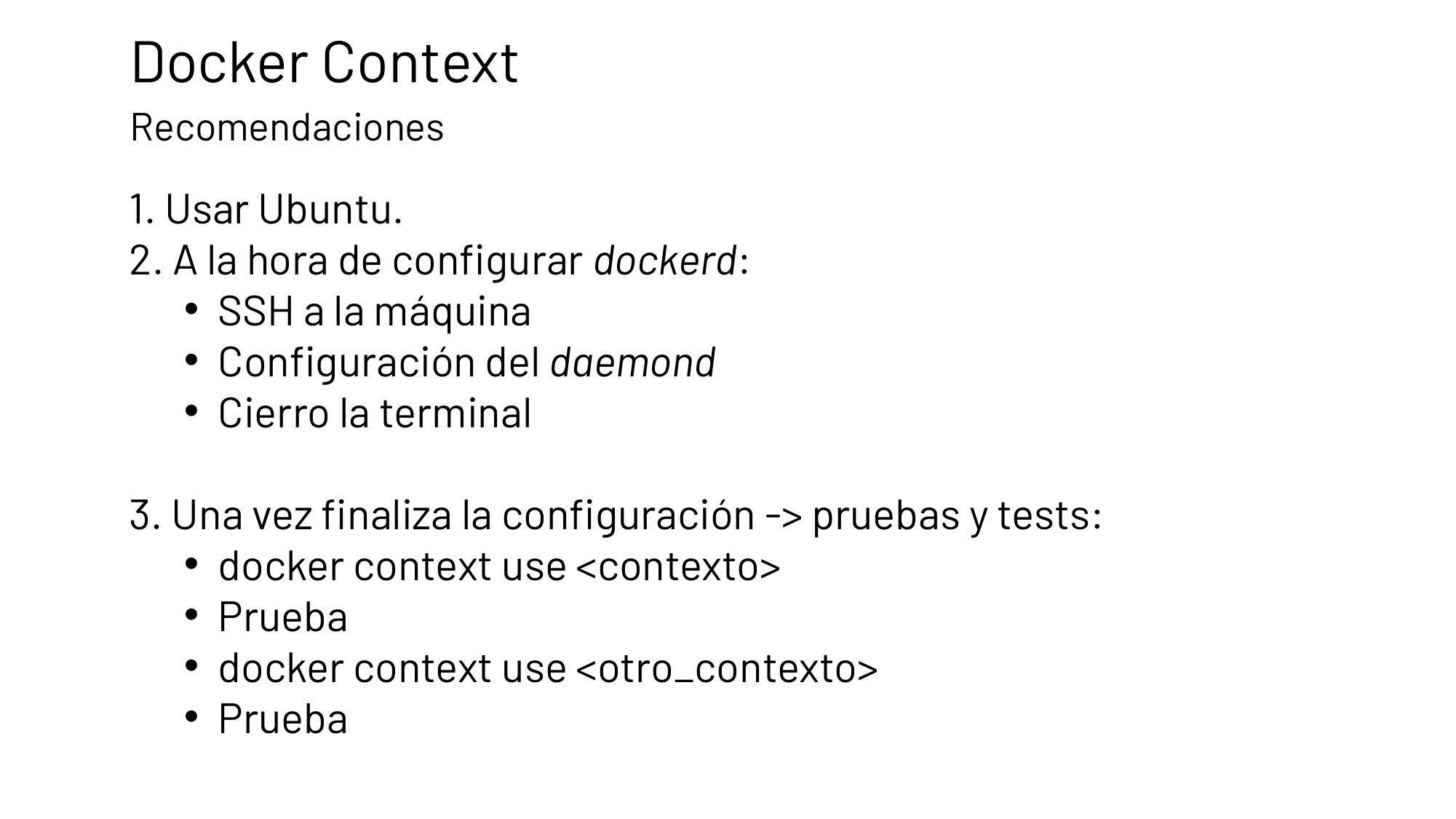

# Docker Context
Recomendaciones
1. Usar Ubuntu.
2. A la hora de configurar dockerd:
SSH a la máquina
Configuración del daemond
Cierro la terminal

3. Una vez finaliza la configuración -> pruebas y tests:
docker context use <contexto>
Prueba
docker context use <otro_contexto>
Prueba